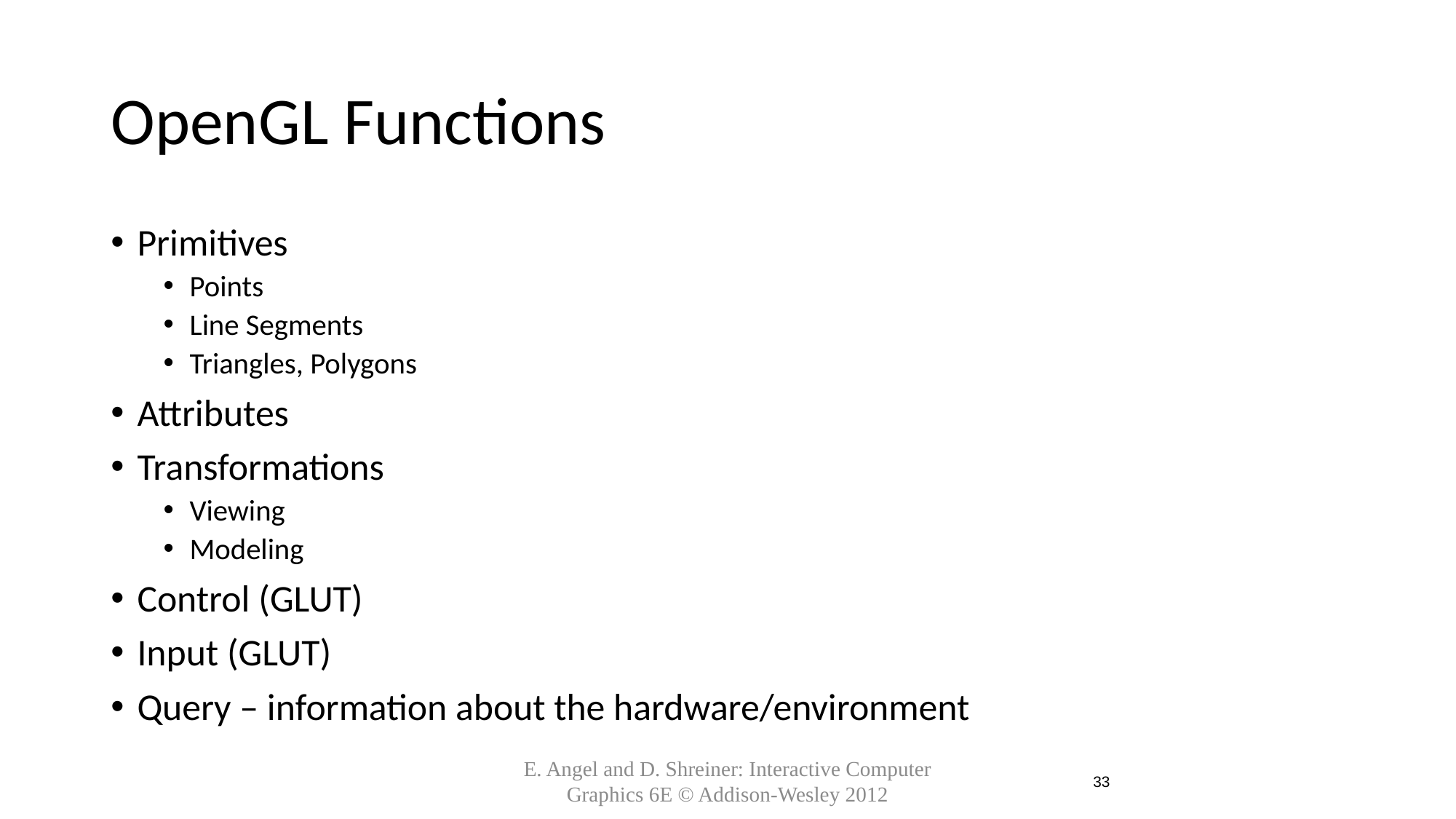

# OpenGL Functions
Primitives
Points
Line Segments
Triangles, Polygons
Attributes
Transformations
Viewing
Modeling
Control (GLUT)
Input (GLUT)
Query – information about the hardware/environment
33
E. Angel and D. Shreiner: Interactive Computer Graphics 6E © Addison-Wesley 2012